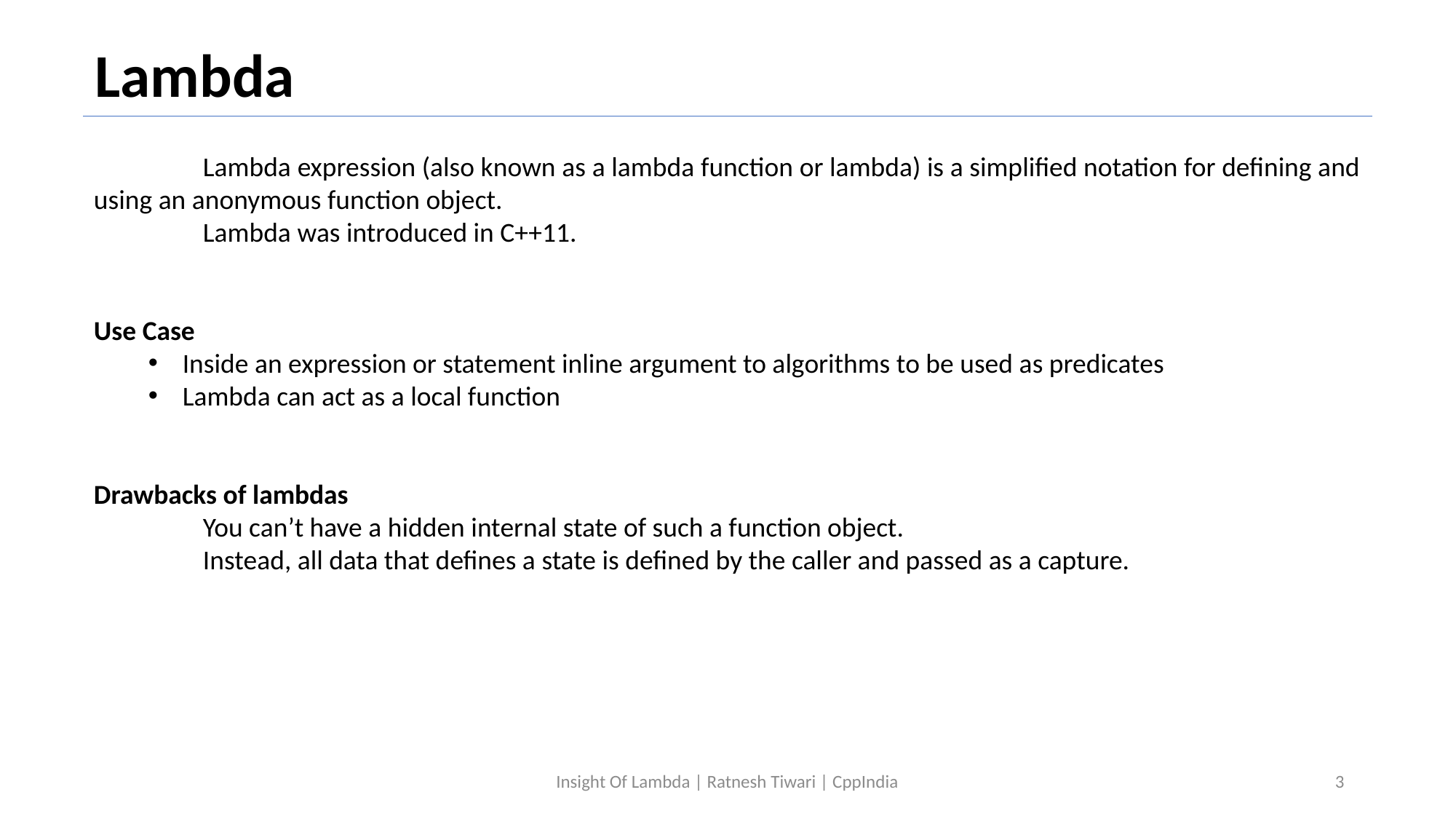

Lambda
	Lambda expression (also known as a lambda function or lambda) is a simplified notation for defining and using an anonymous function object.
	Lambda was introduced in C++11.

Use Case
Inside an expression or statement inline argument to algorithms to be used as predicates
Lambda can act as a local function

Drawbacks of lambdas
	You can’t have a hidden internal state of such a function object.
	Instead, all data that defines a state is defined by the caller and passed as a capture.
Insight Of Lambda | Ratnesh Tiwari | CppIndia
3